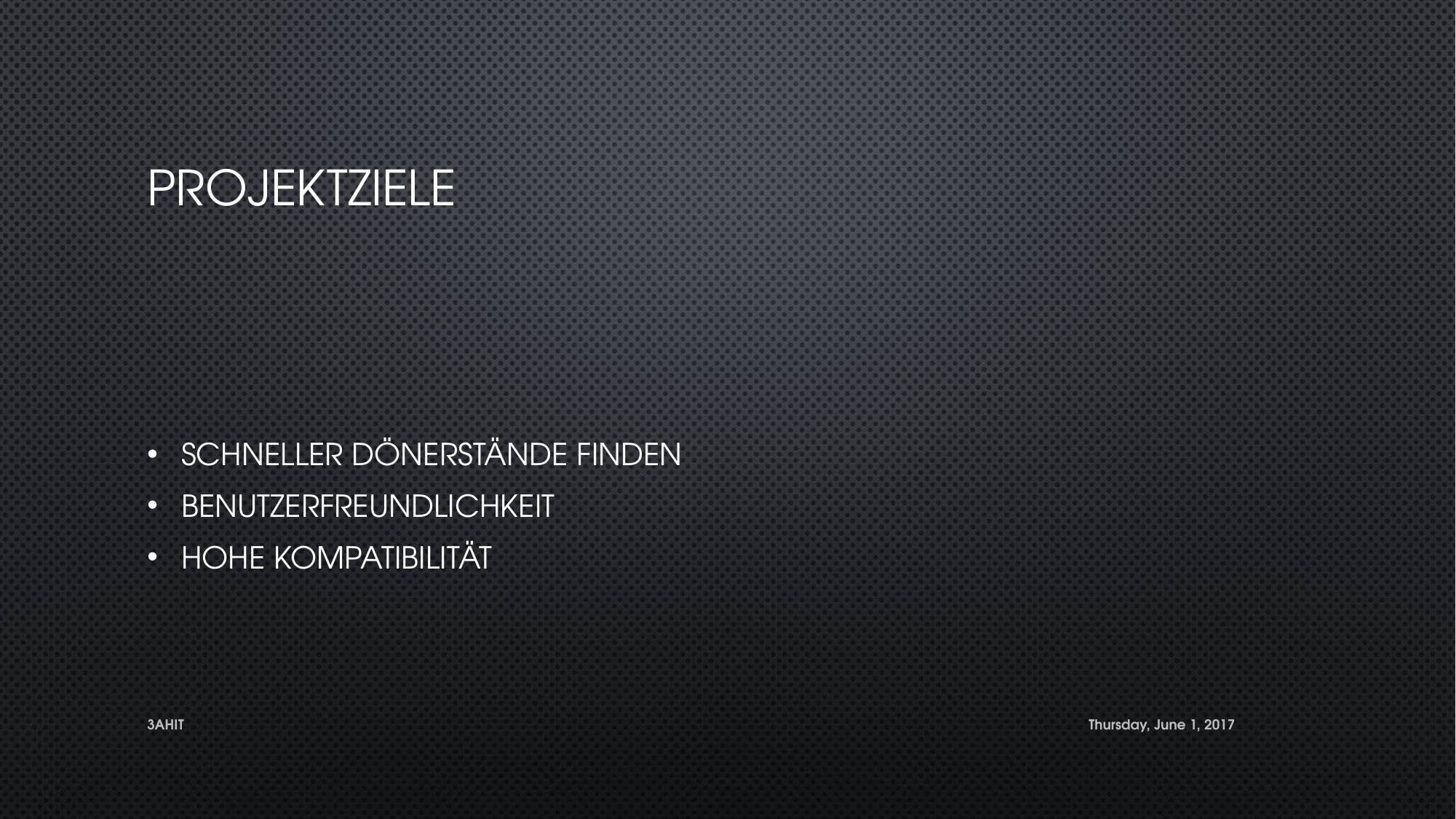

# pROJEKTZIELE
Schneller Dönerstände Finden
Benutzerfreundlichkeit
Hohe Kompatibilität
3AHIT
Thursday, June 1, 2017